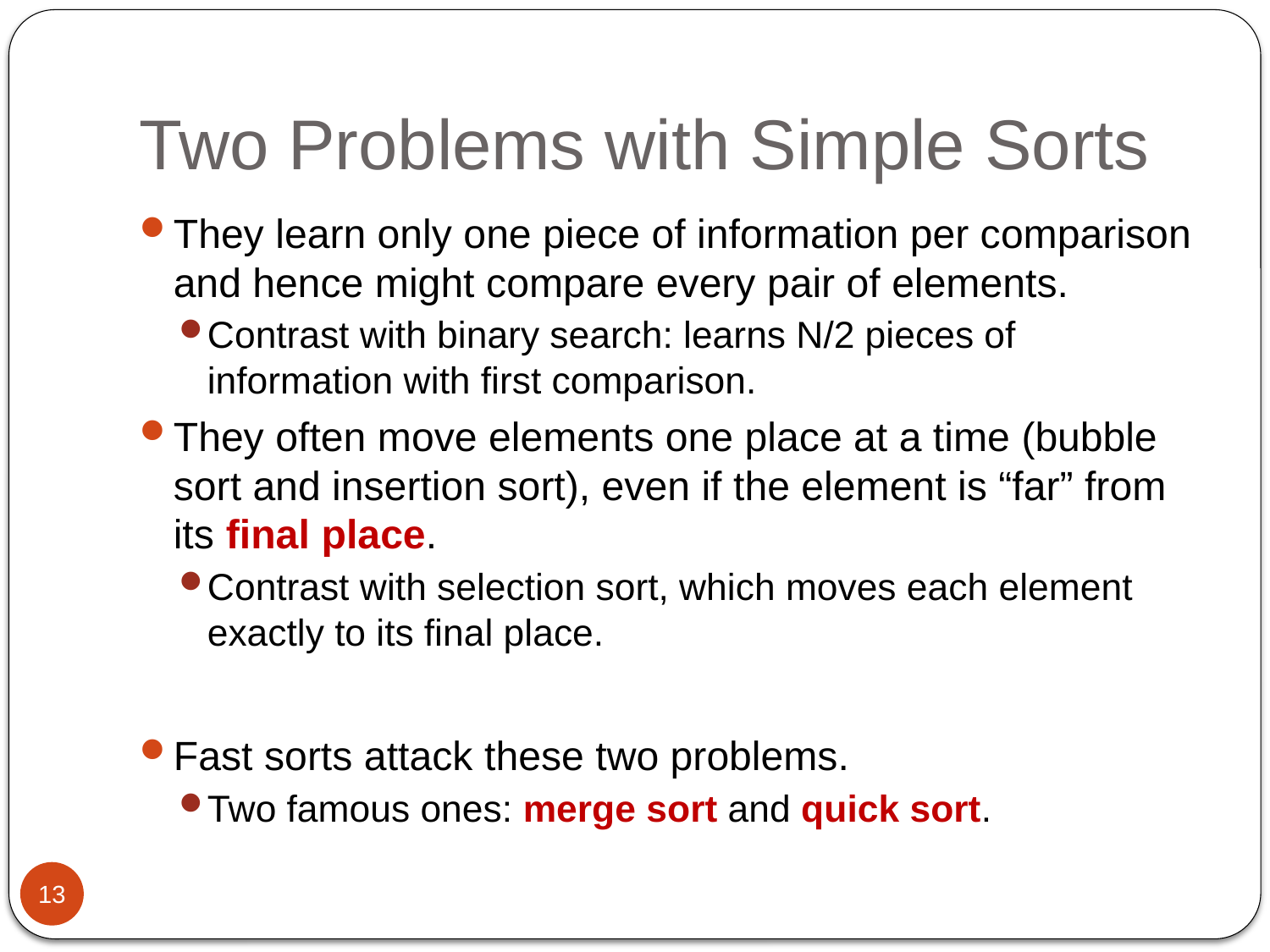

# Two Problems with Simple Sorts
They learn only one piece of information per comparison and hence might compare every pair of elements.
Contrast with binary search: learns N/2 pieces of information with first comparison.
They often move elements one place at a time (bubble sort and insertion sort), even if the element is “far” from its final place.
Contrast with selection sort, which moves each element exactly to its final place.

Fast sorts attack these two problems.
Two famous ones: merge sort and quick sort.
13